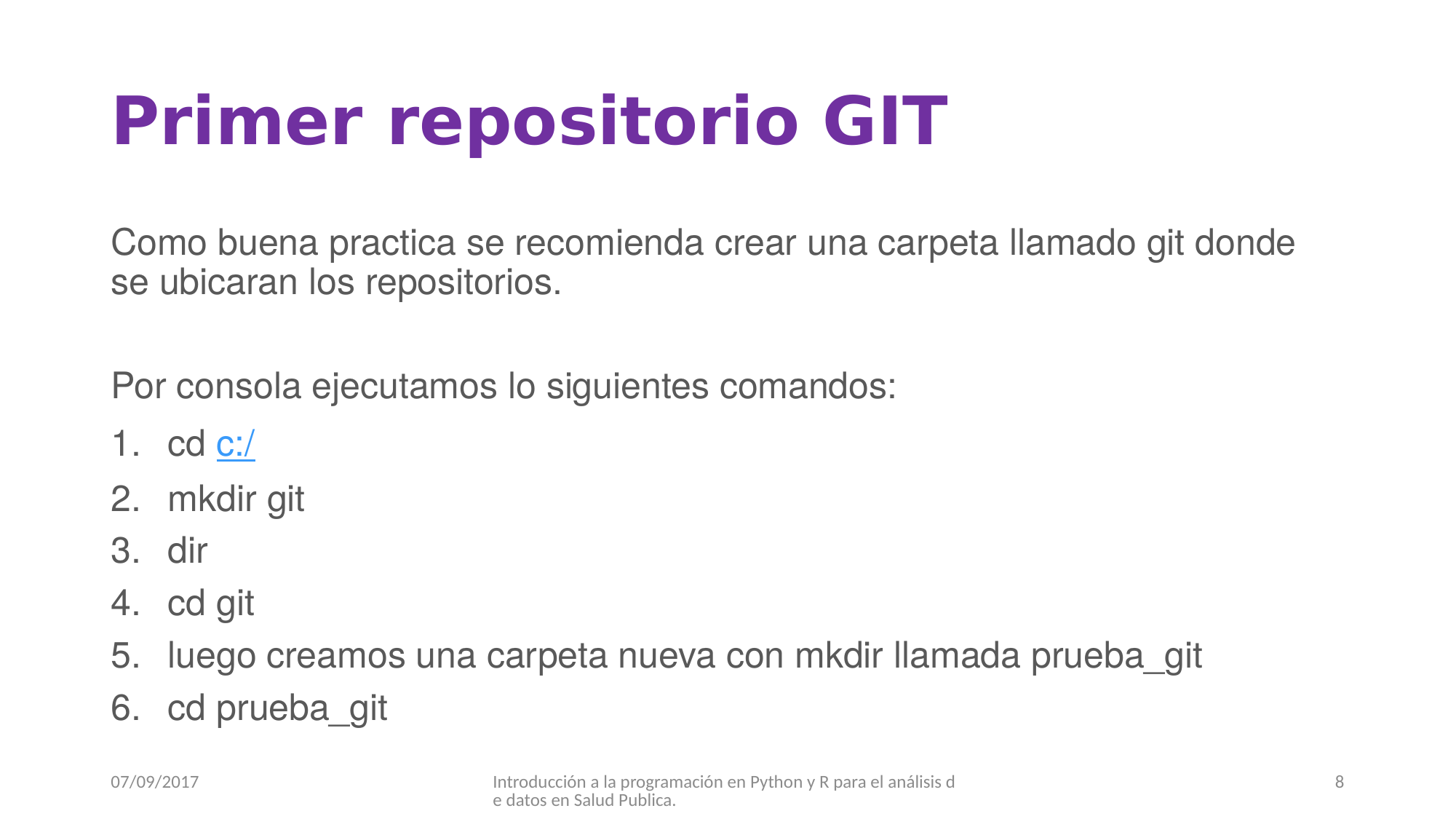

# Primer repositorio GIT
Como buena practica se recomienda crear una carpeta llamado git donde se ubicaran los repositorios.

Por consola ejecutamos lo siguientes comandos:
cd c:/
mkdir git
dir
cd git
luego creamos una carpeta nueva con mkdir llamada prueba_git
cd prueba_git

07/09/2017
Introducción a la programación en Python y R para el análisis de datos en Salud Publica.
8